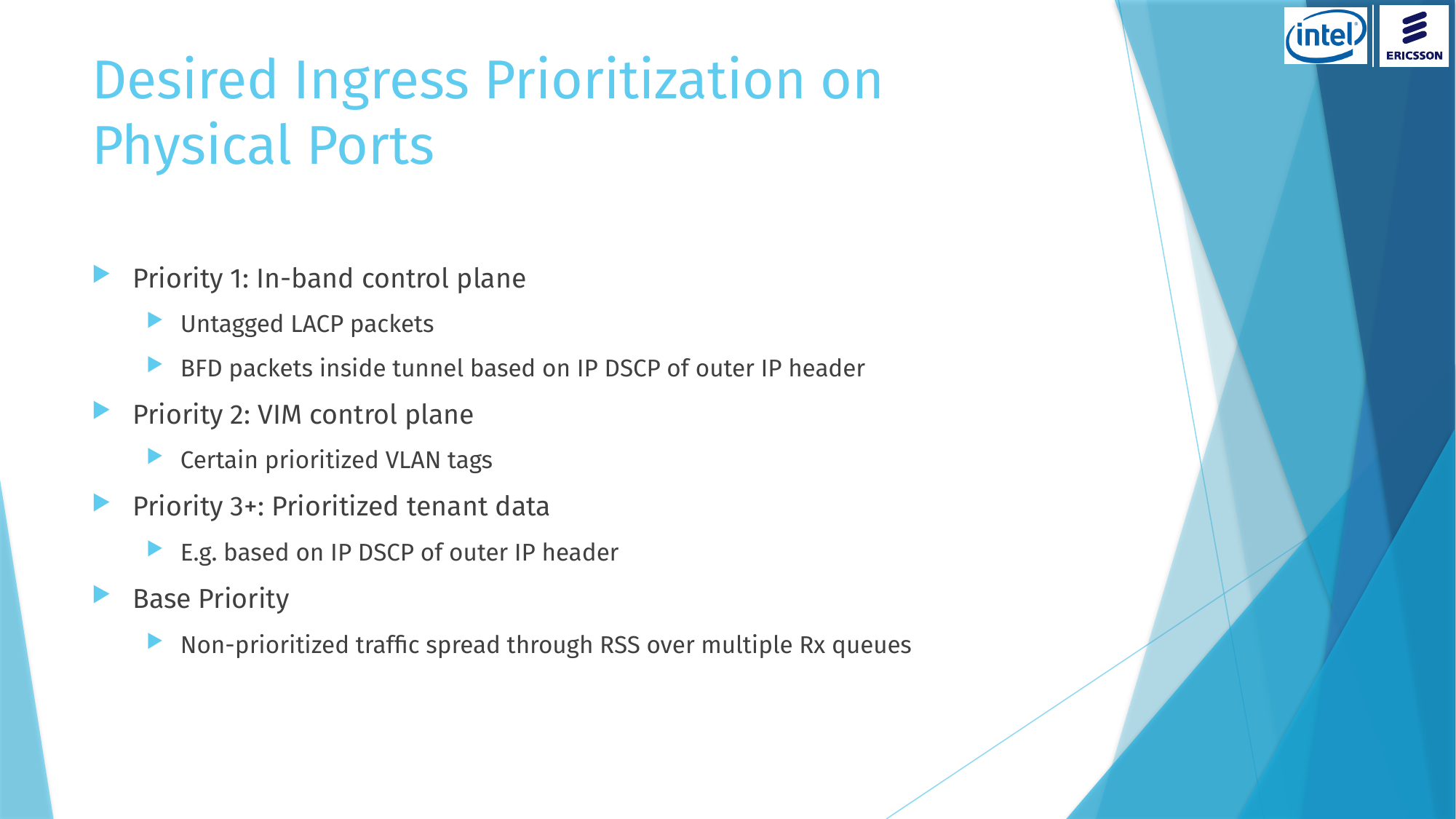

# Desired Ingress Prioritization on Physical Ports
Priority 1: In-band control plane
Untagged LACP packets
BFD packets inside tunnel based on IP DSCP of outer IP header
Priority 2: VIM control plane
Certain prioritized VLAN tags
Priority 3+: Prioritized tenant data
E.g. based on IP DSCP of outer IP header
Base Priority
Non-prioritized traffic spread through RSS over multiple Rx queues